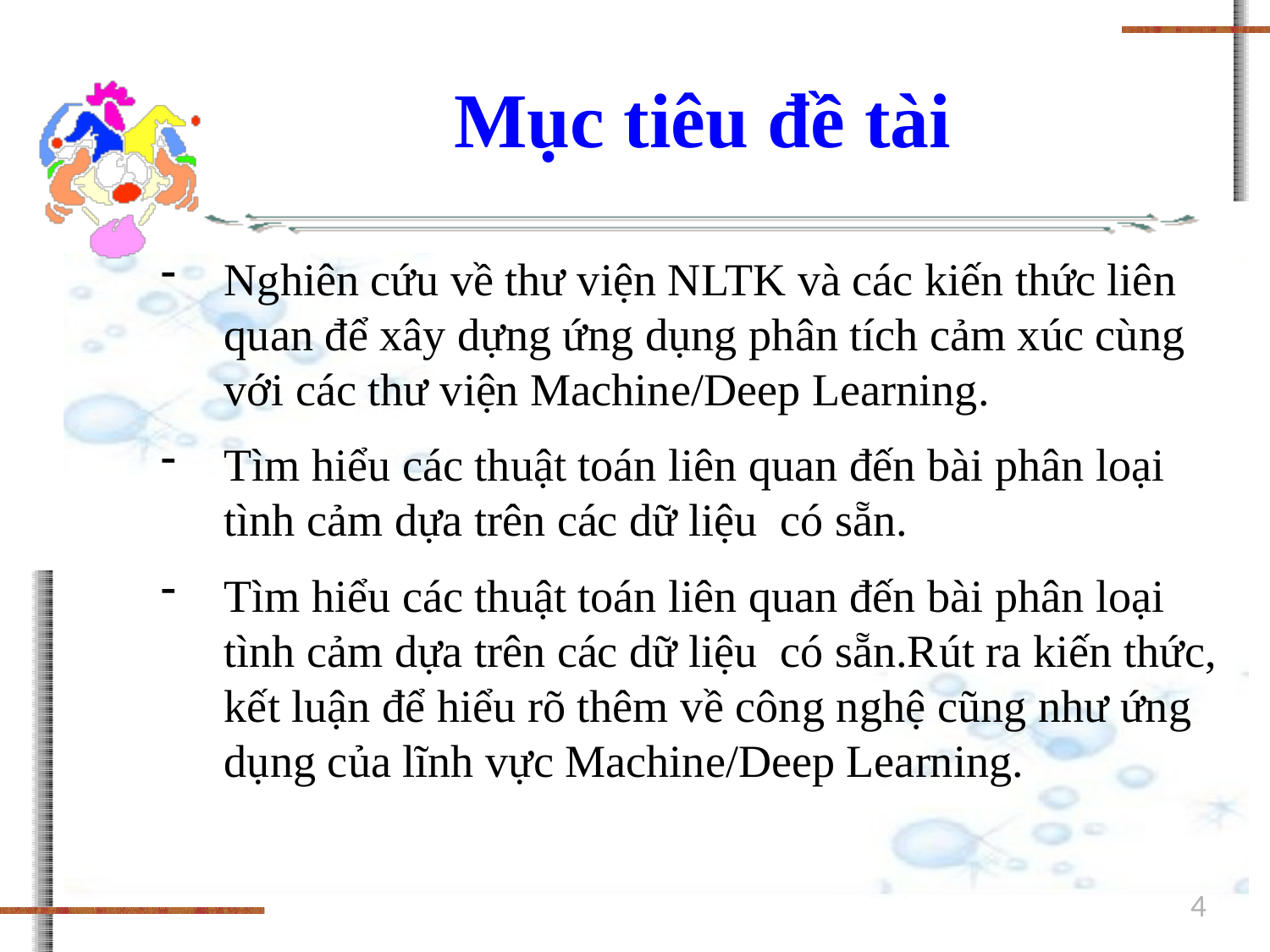

Mục tiêu đề tài
Nghiên cứu về thư viện NLTK và các kiến thức liên quan để xây dựng ứng dụng phân tích cảm xúc cùng với các thư viện Machine/Deep Learning.
Tìm hiểu các thuật toán liên quan đến bài phân loại tình cảm dựa trên các dữ liệu  có sẵn.
Tìm hiểu các thuật toán liên quan đến bài phân loại tình cảm dựa trên các dữ liệu  có sẵn.Rút ra kiến thức, kết luận để hiểu rõ thêm về công nghệ cũng như ứng dụng của lĩnh vực Machine/Deep Learning.

4